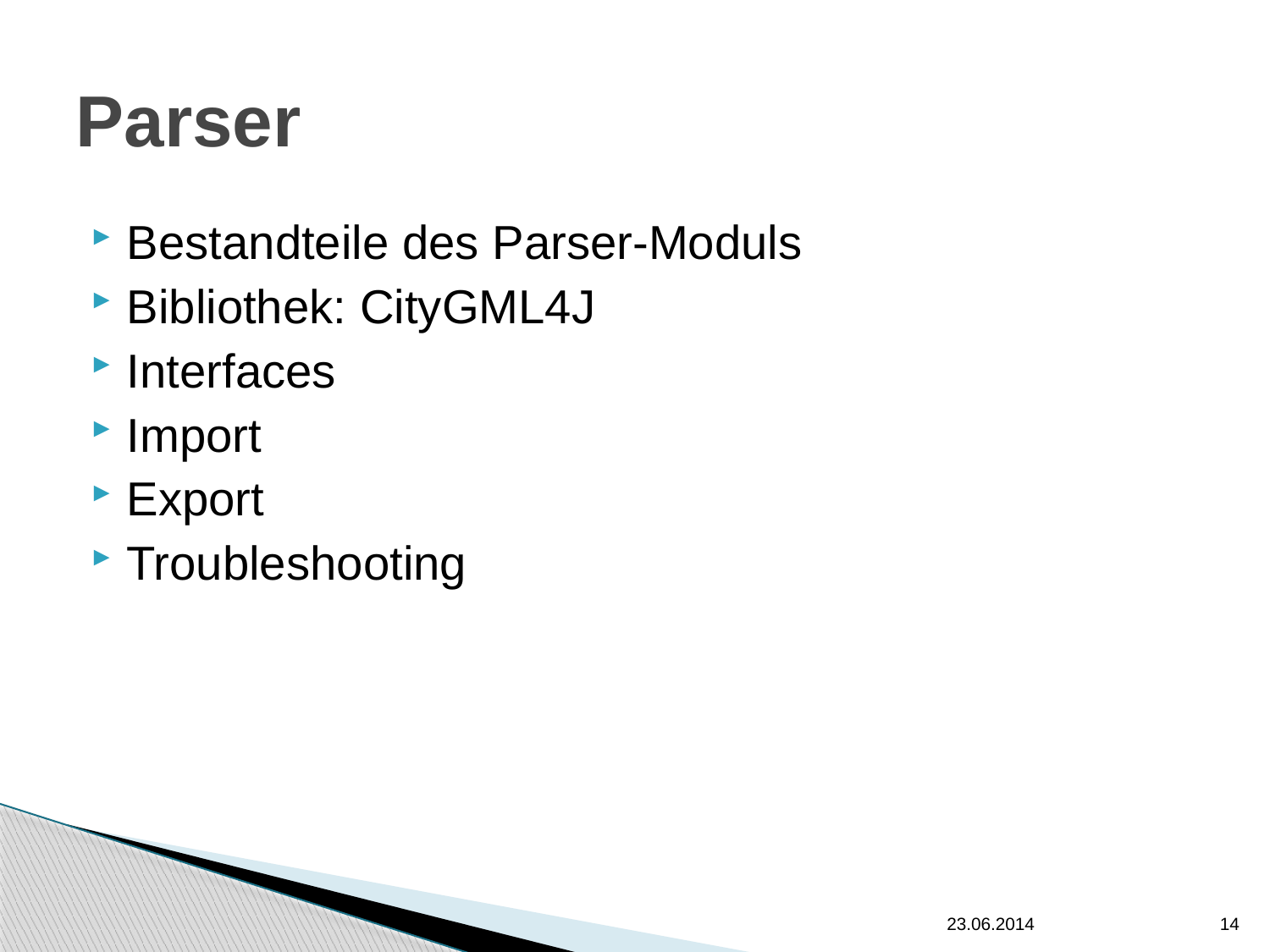

# Parser
Bestandteile des Parser-Moduls
Bibliothek: CityGML4J
Interfaces
Import
Export
Troubleshooting
23.06.2014
14